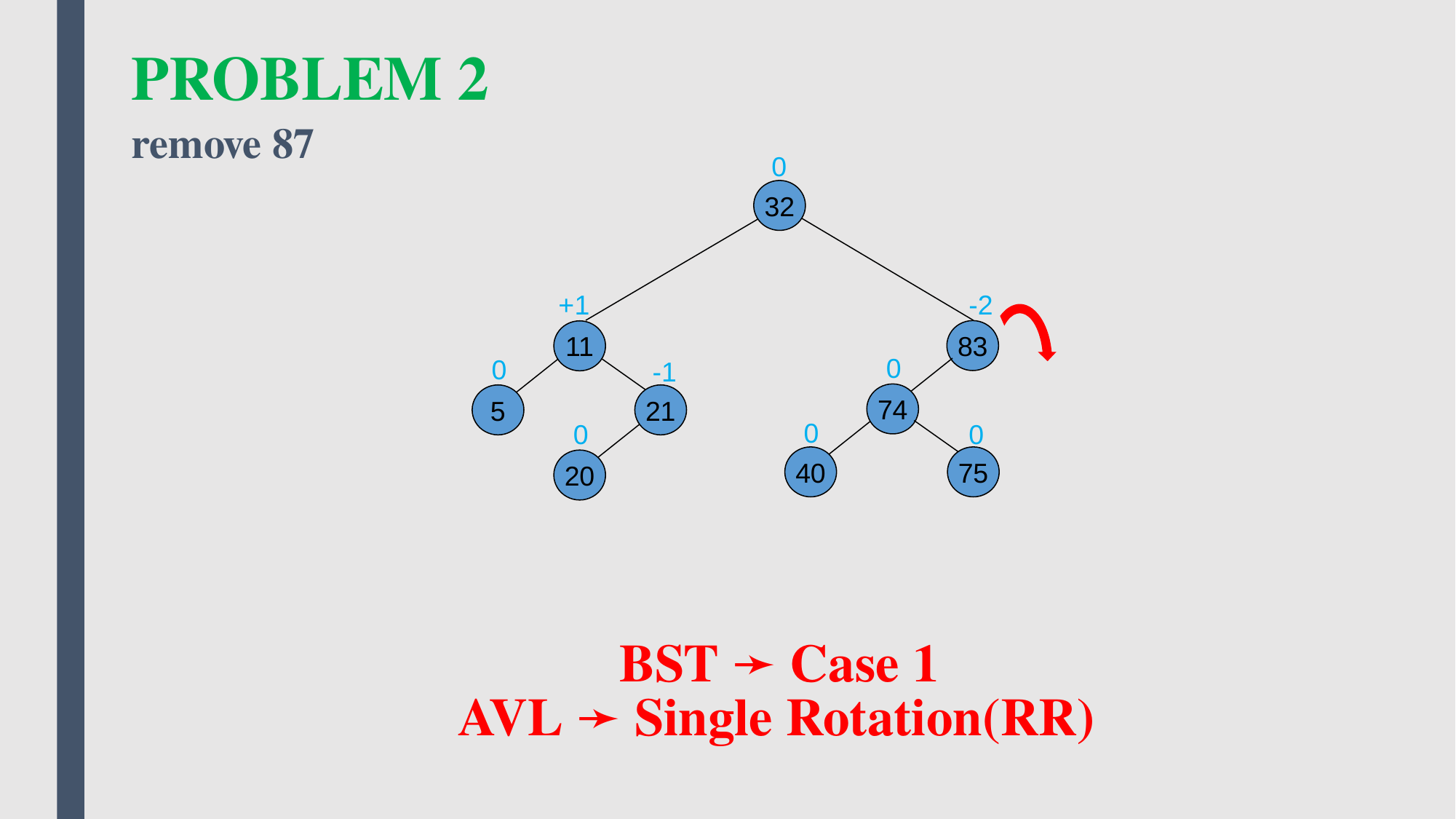

# PROBLEM 2
remove 87
0
32

83
11

74
5
21

40
75
20
-2
+1
0
0
-1
0
0
0

BST ➛ Case 1
AVL ➛ Single Rotation(RR)